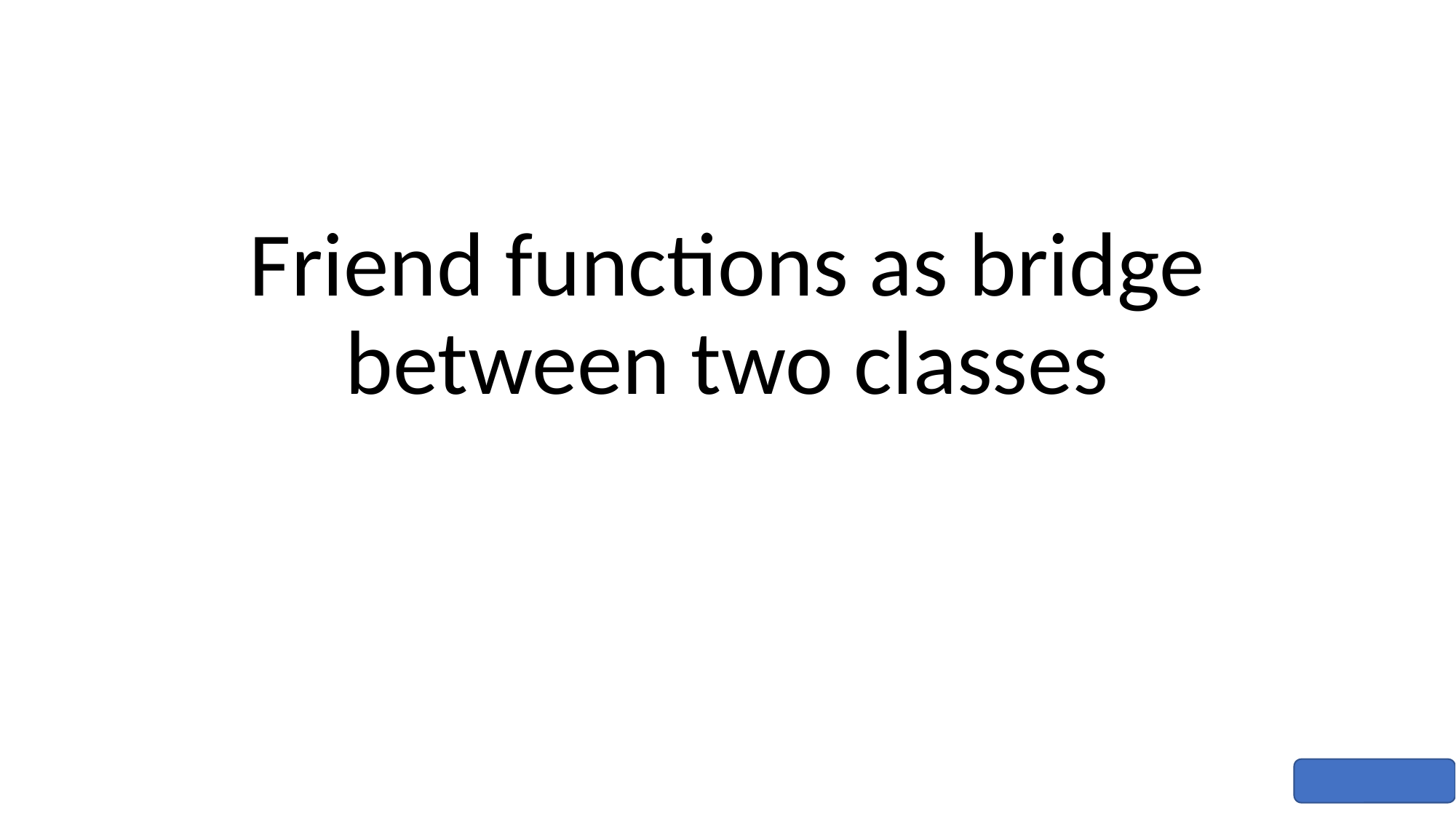

# Friend functions as bridge between two classes